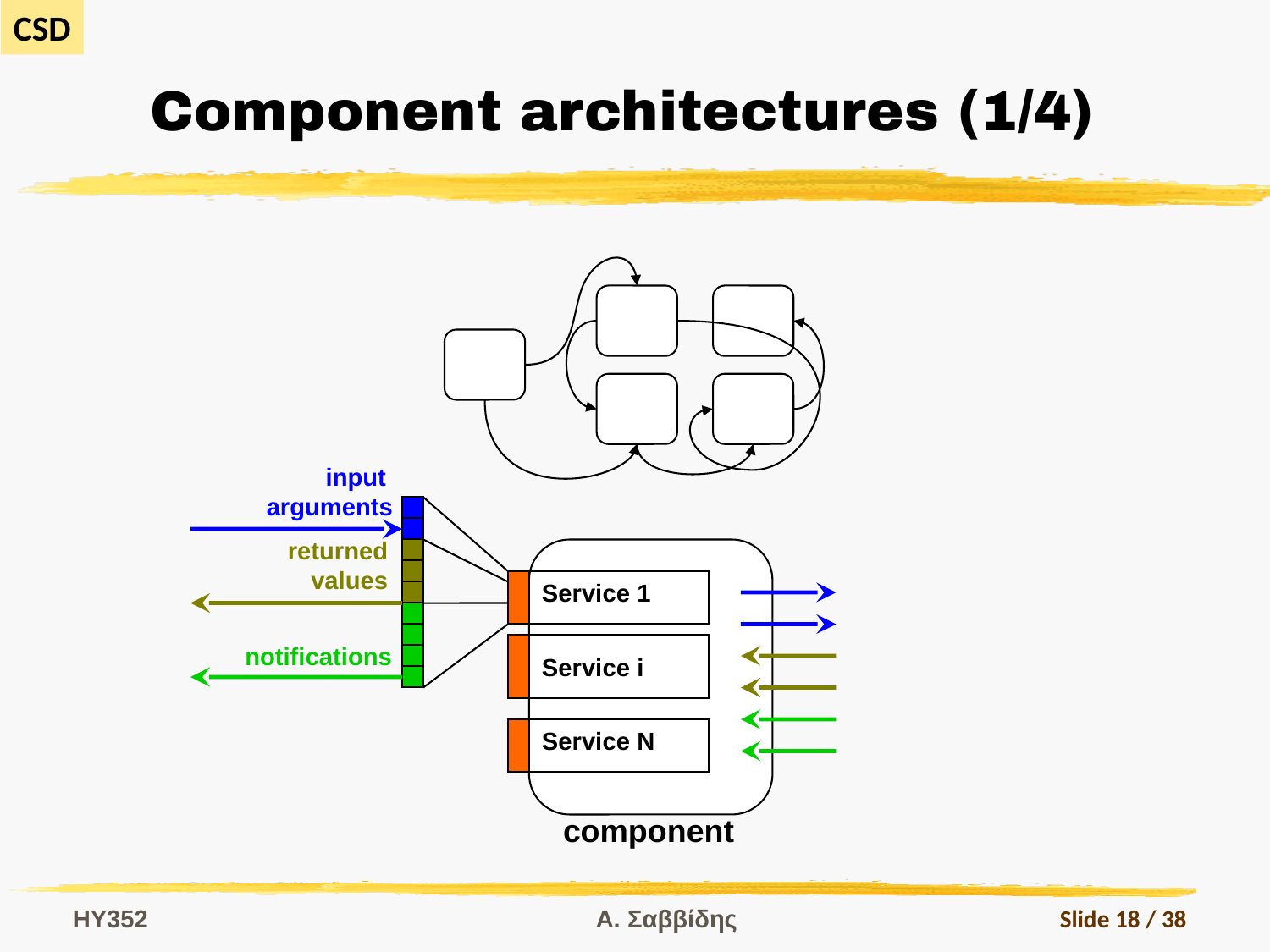

# Component architectures (1/4)

input
arguments

returned
values

Service 1

notifications

Service i

Service N

component
HY352
Α. Σαββίδης
Slide 18 / 38